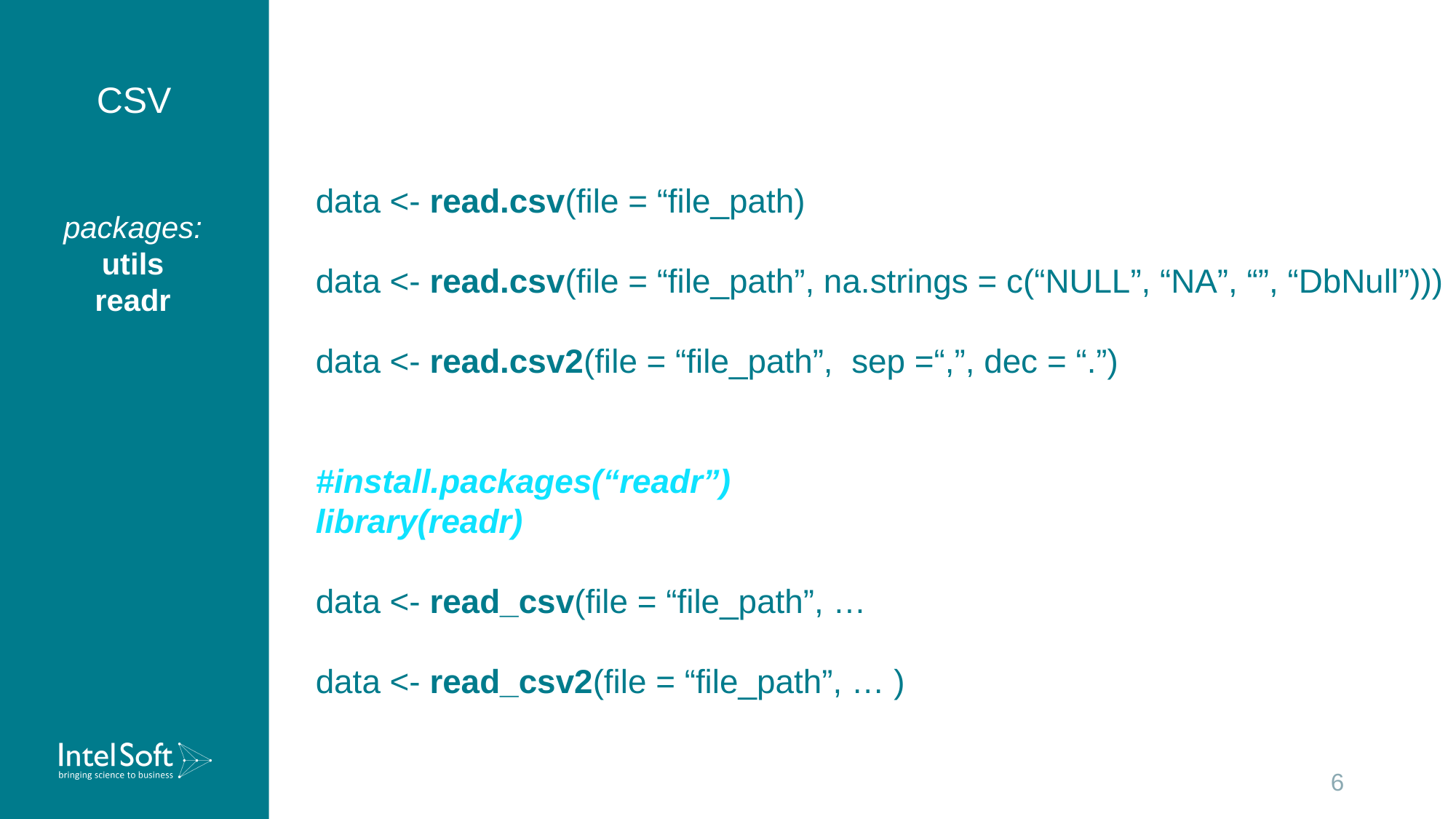

# CSV
data <- read.csv(file = “file_path)

data <- read.csv(file = “file_path”, na.strings = c(“NULL”, “NA”, “”, “DbNull”)))

data <- read.csv2(file = “file_path”,  sep =“,”, dec = “.”)

#install.packages(“readr”)
library(readr)

data <- read_csv(file = “file_path”, …

data <- read_csv2(file = “file_path”, … )
packages:
utils
readr
6